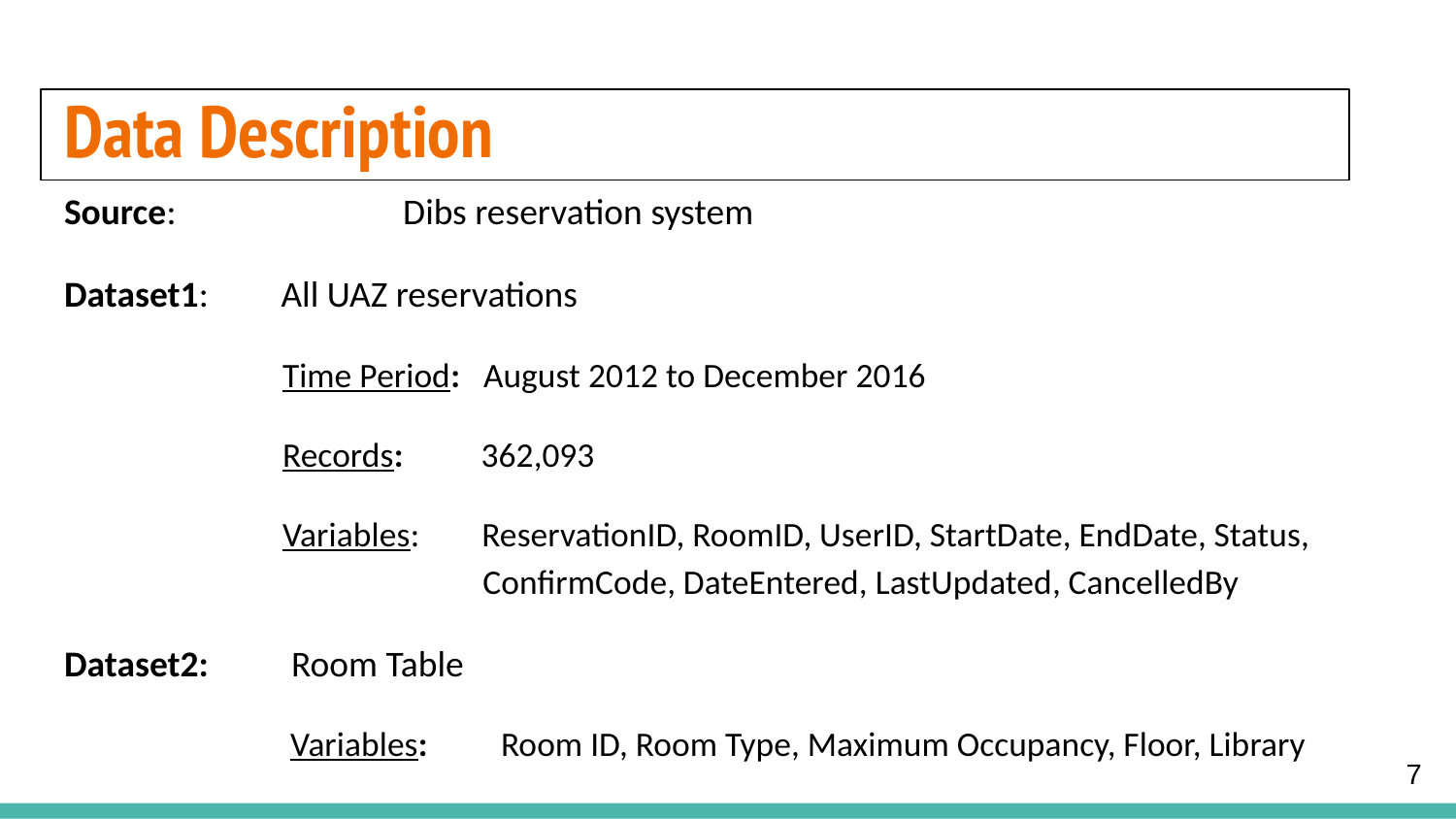

# Data Description

Source: 		        Dibs reservation system
Dataset1: 	  All UAZ reservations
Time Period:   August 2012 to December 2016
Records:          362,093
Variables:        ReservationID, RoomID, UserID, StartDate, EndDate, Status,    ConfirmCode, DateEntered, LastUpdated, CancelledBy
Dataset2:          Room Table
 Variables: 	Room ID, Room Type, Maximum Occupancy, Floor, Library

7